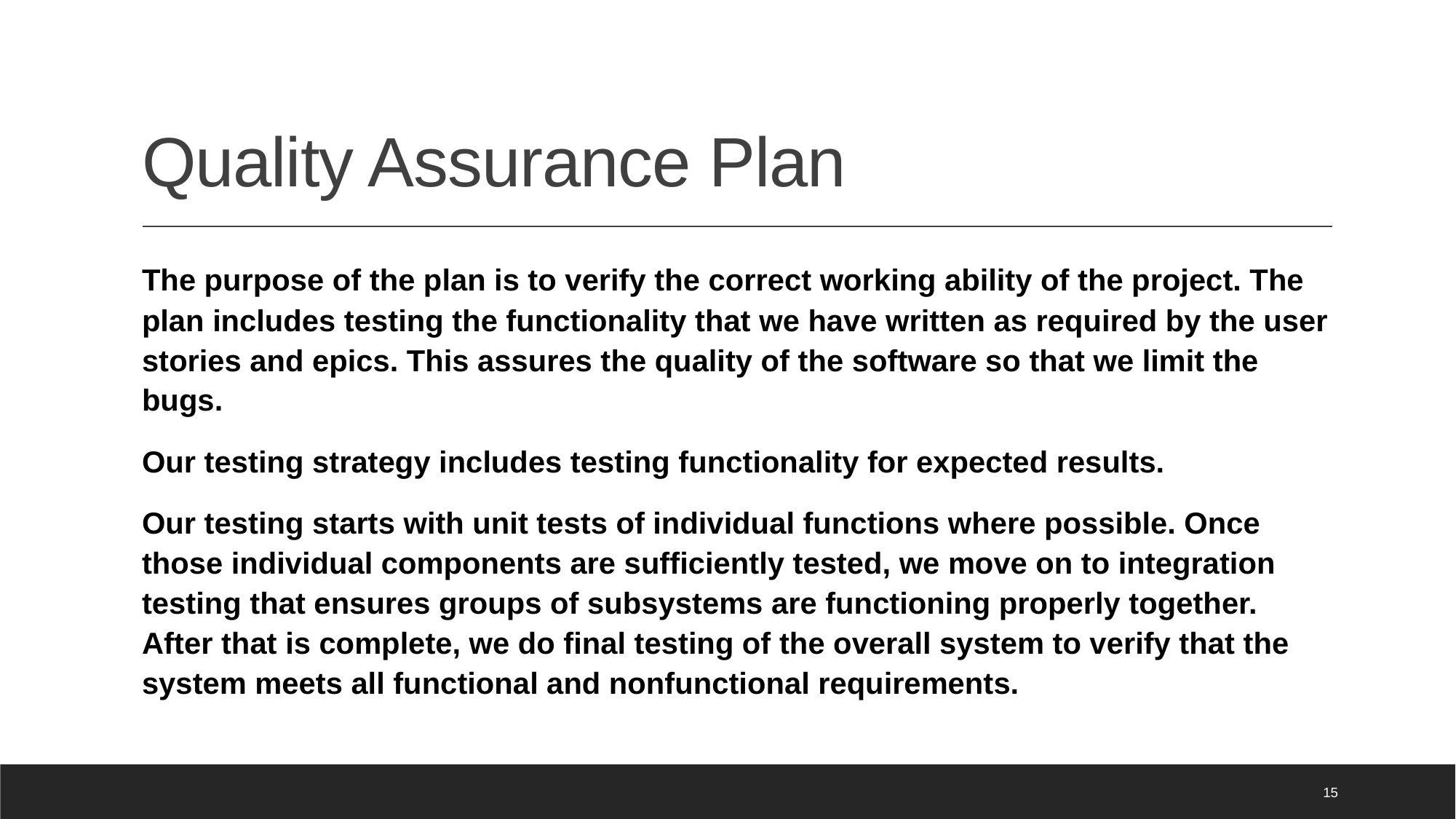

# Quality Assurance Plan
The purpose of the plan is to verify the correct working ability of the project. The plan includes testing the functionality that we have written as required by the user stories and epics. This assures the quality of the software so that we limit the bugs.
Our testing strategy includes testing functionality for expected results.
Our testing starts with unit tests of individual functions where possible. Once those individual components are sufficiently tested, we move on to integration testing that ensures groups of subsystems are functioning properly together. After that is complete, we do final testing of the overall system to verify that the system meets all functional and nonfunctional requirements.
15